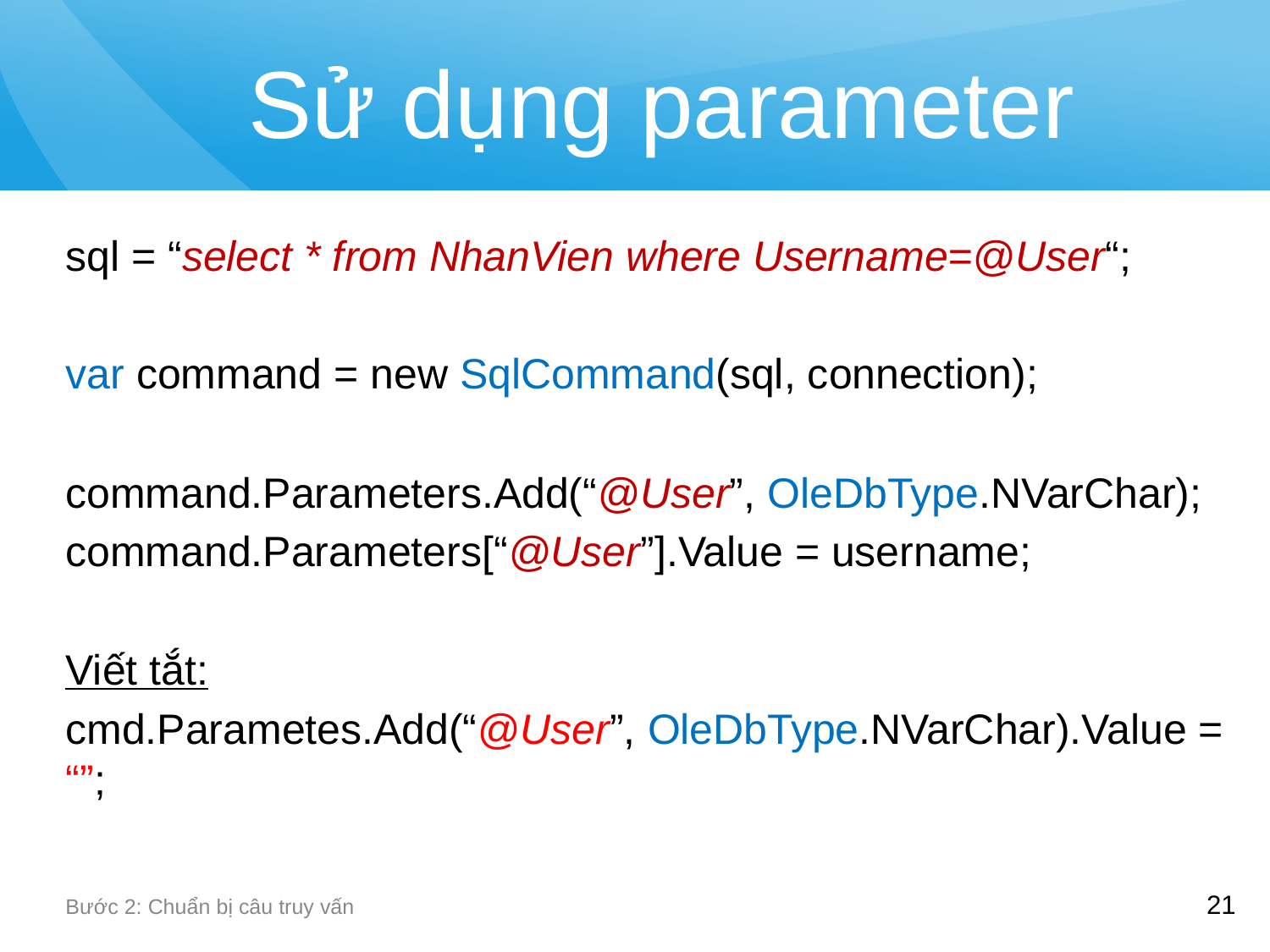

# Sử dụng parameter
sql = “select * from NhanVien where Username=@User“;

var command = new SqlCommand(sql, connection);

command.Parameters.Add(“@User”, OleDbType.NVarChar);
command.Parameters[“@User”].Value = username;

Viết tắt:
cmd.Parametes.Add(“@User”, OleDbType.NVarChar).Value = “”;
21
Bước 2: Chuẩn bị câu truy vấn